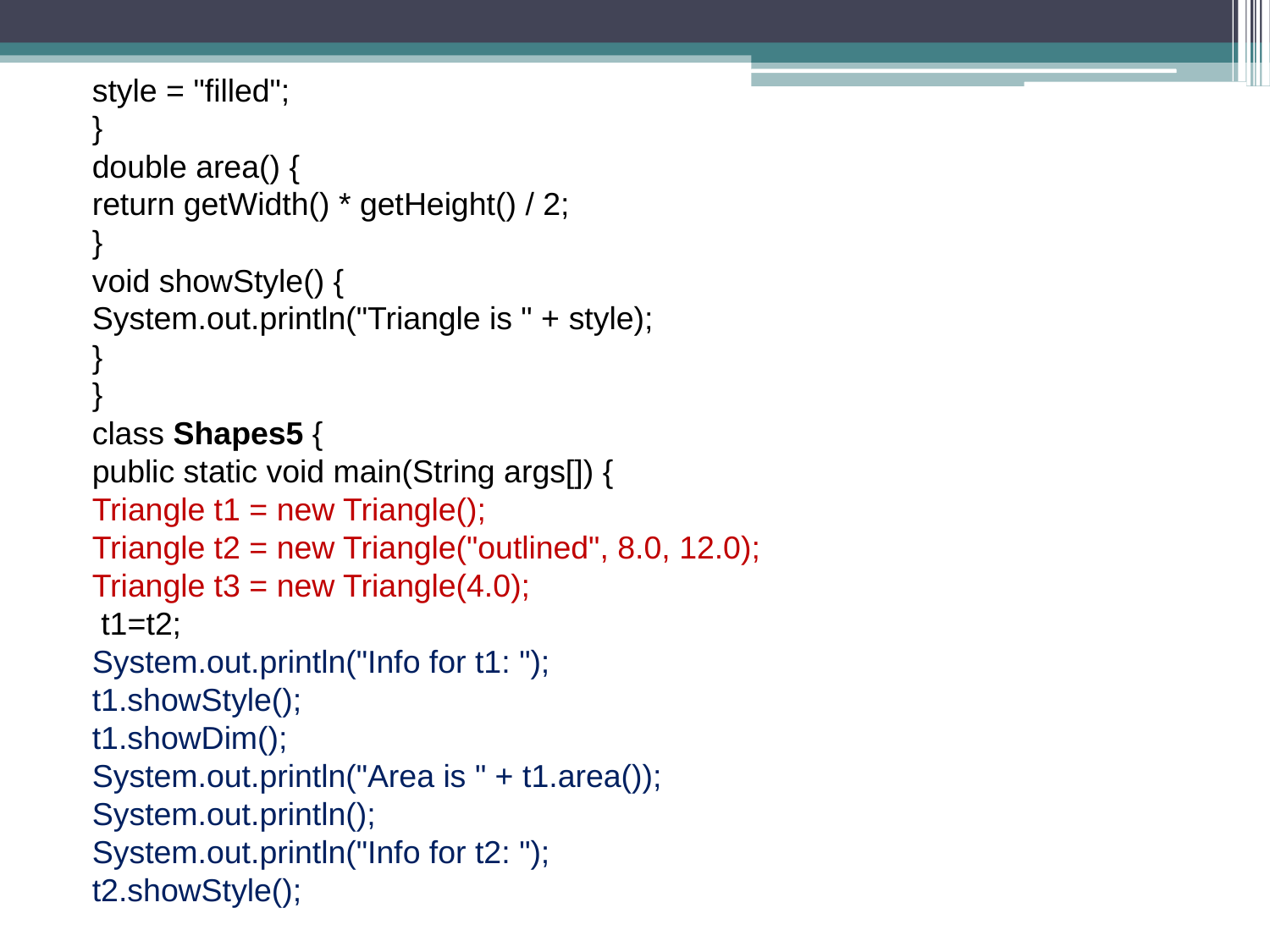

style = "filled";
}
double area() {
return getWidth() * getHeight() / 2;
}
void showStyle() {
System.out.println("Triangle is " + style);
}
}
class Shapes5 {
public static void main(String args[]) {
Triangle t1 = new Triangle();
Triangle t2 = new Triangle("outlined", 8.0, 12.0);
Triangle t3 = new Triangle(4.0);
 t1=t2;
System.out.println("Info for t1: ");
t1.showStyle();
t1.showDim();
System.out.println("Area is " + t1.area());
System.out.println();
System.out.println("Info for t2: ");
t2.showStyle();